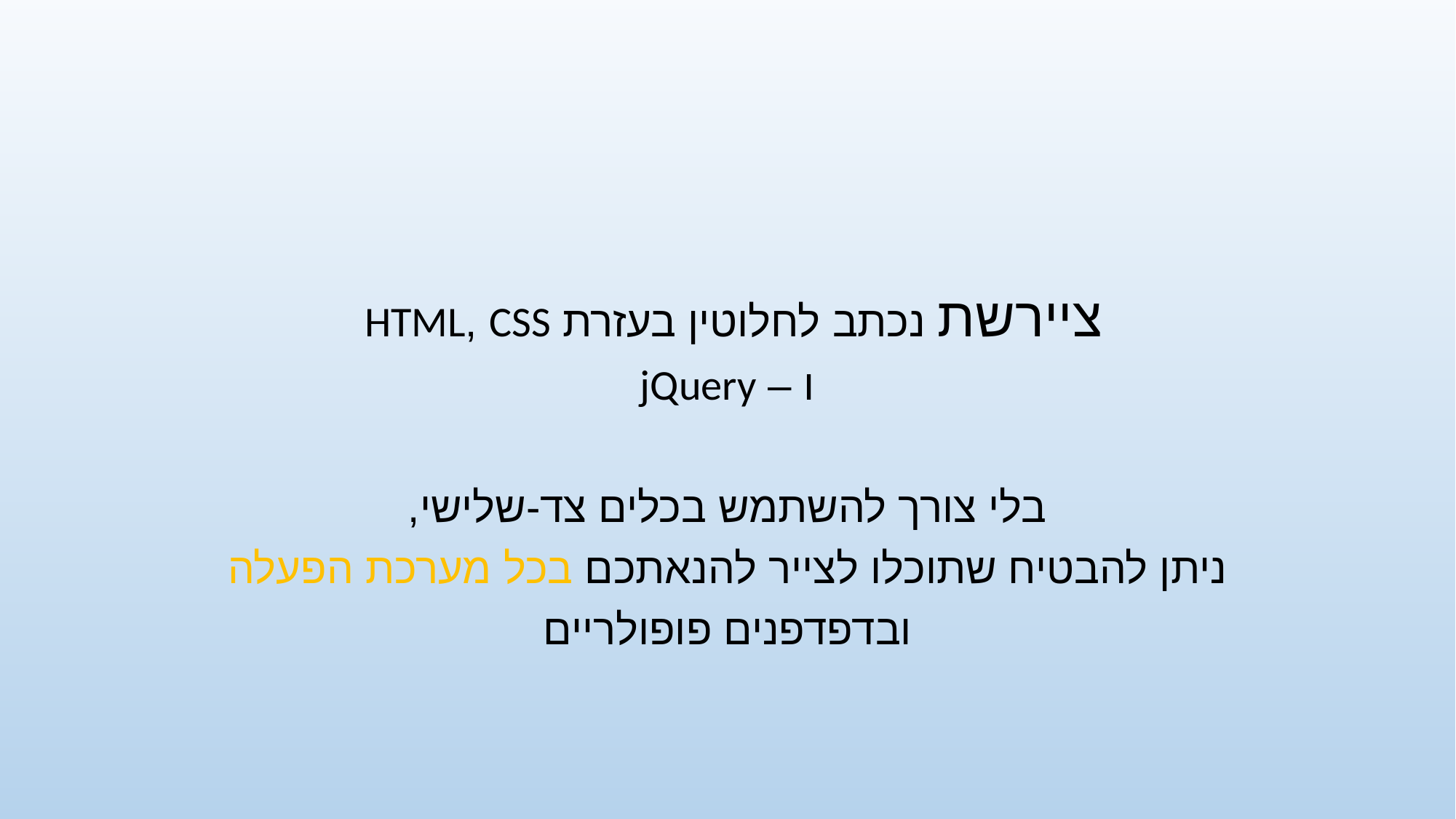

ציירשת נכתב לחלוטין בעזרת HTML, CSS
ו – jQuery

בלי צורך להשתמש בכלים צד-שלישי,
ניתן להבטיח שתוכלו לצייר להנאתכם בכל מערכת הפעלה
ובדפדפנים פופולריים